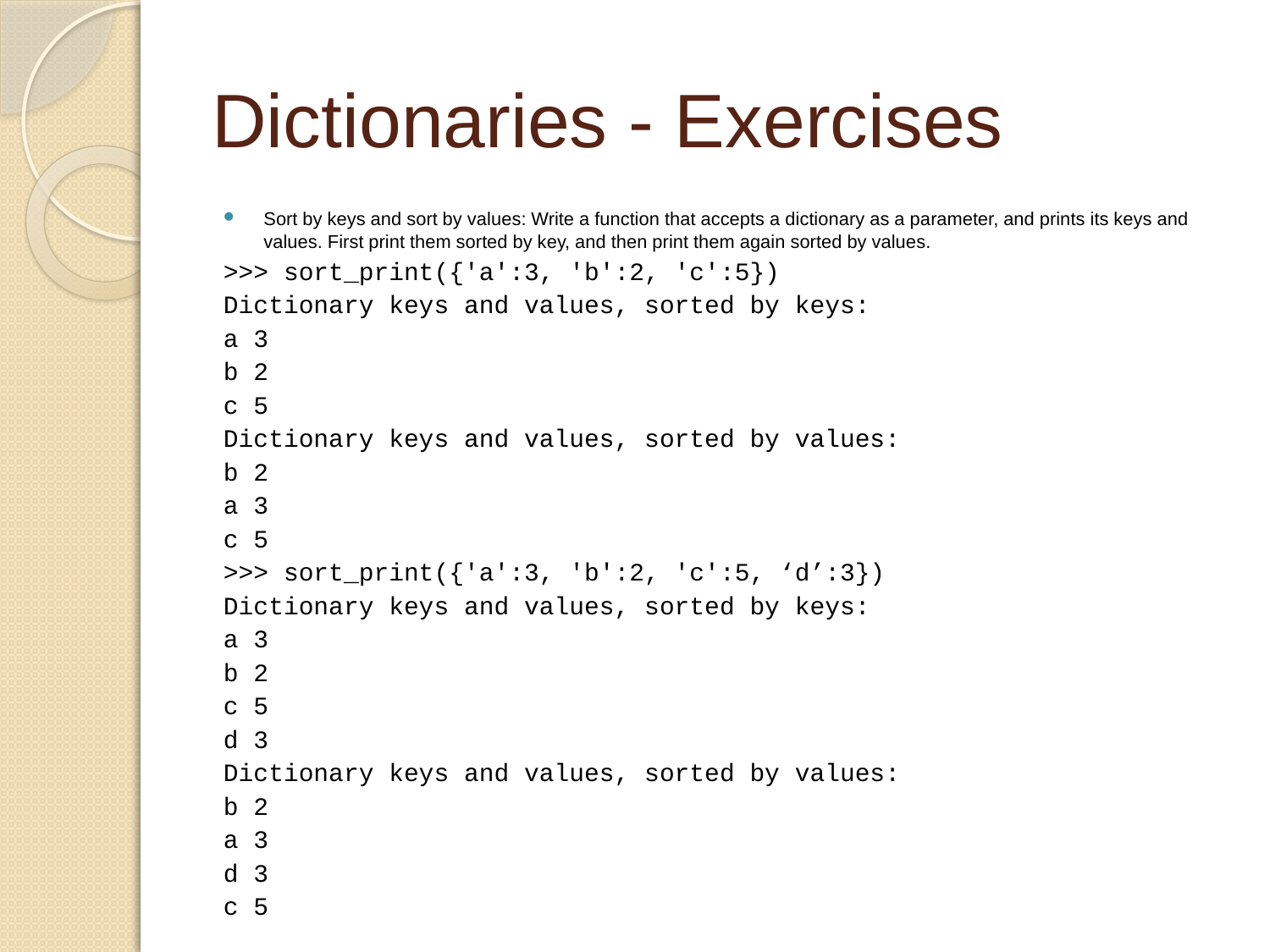

# Dictionaries - Exercises
Sort by keys and sort by values: Write a function that accepts a dictionary as a parameter, and prints its keys and values. First print them sorted by key, and then print them again sorted by values.
>>> sort_print({'a':3, 'b':2, 'c':5})
Dictionary keys and values, sorted by keys:
a 3
b 2
c 5
Dictionary keys and values, sorted by values:
b 2
a 3
c 5
>>> sort_print({'a':3, 'b':2, 'c':5, ‘d’:3})
Dictionary keys and values, sorted by keys:
a 3
b 2
c 5
d 3
Dictionary keys and values, sorted by values:
b 2
a 3
d 3
c 5